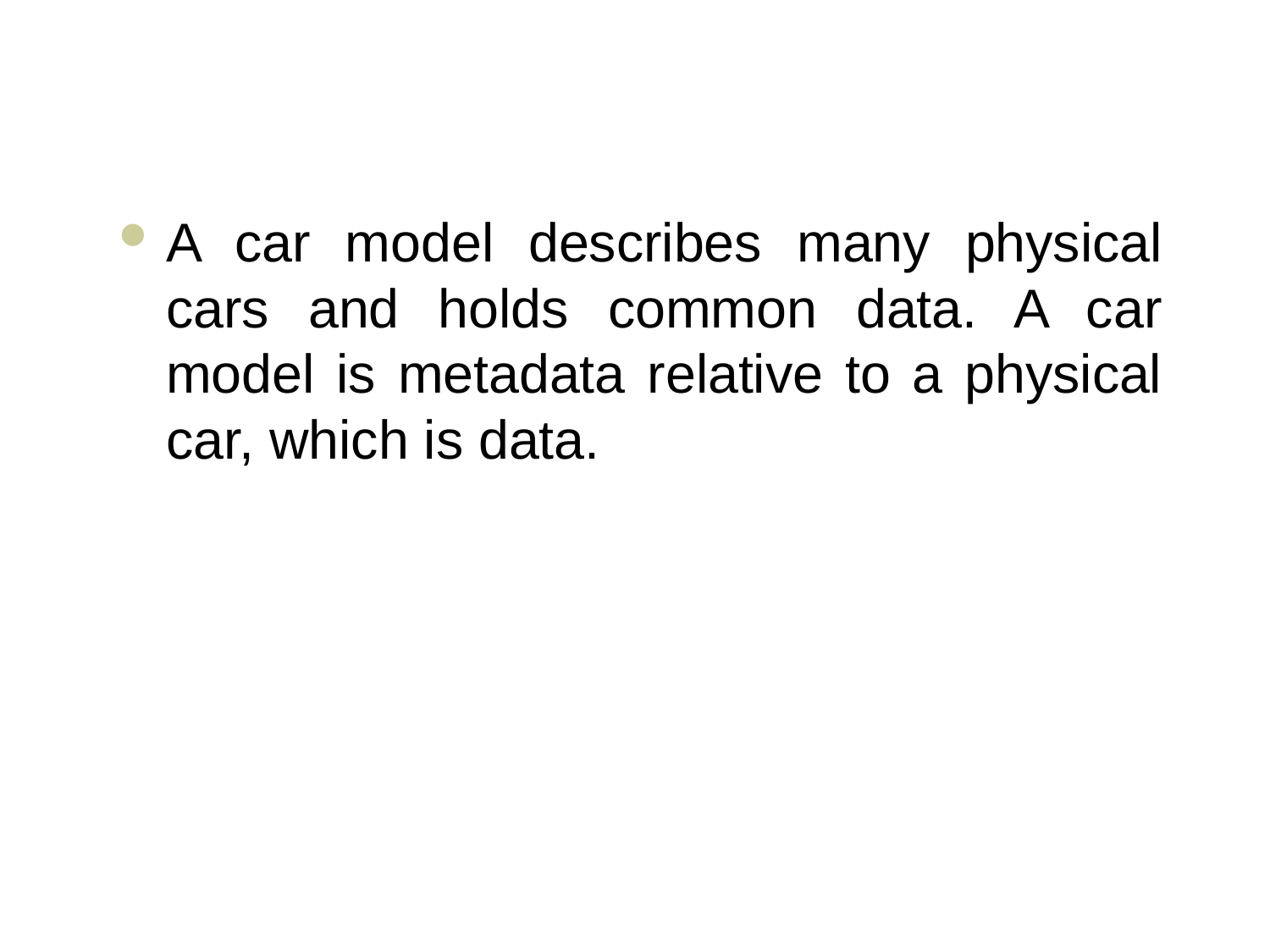

#
A car model describes many physical cars and holds common data. A car model is metadata relative to a physical car, which is data.